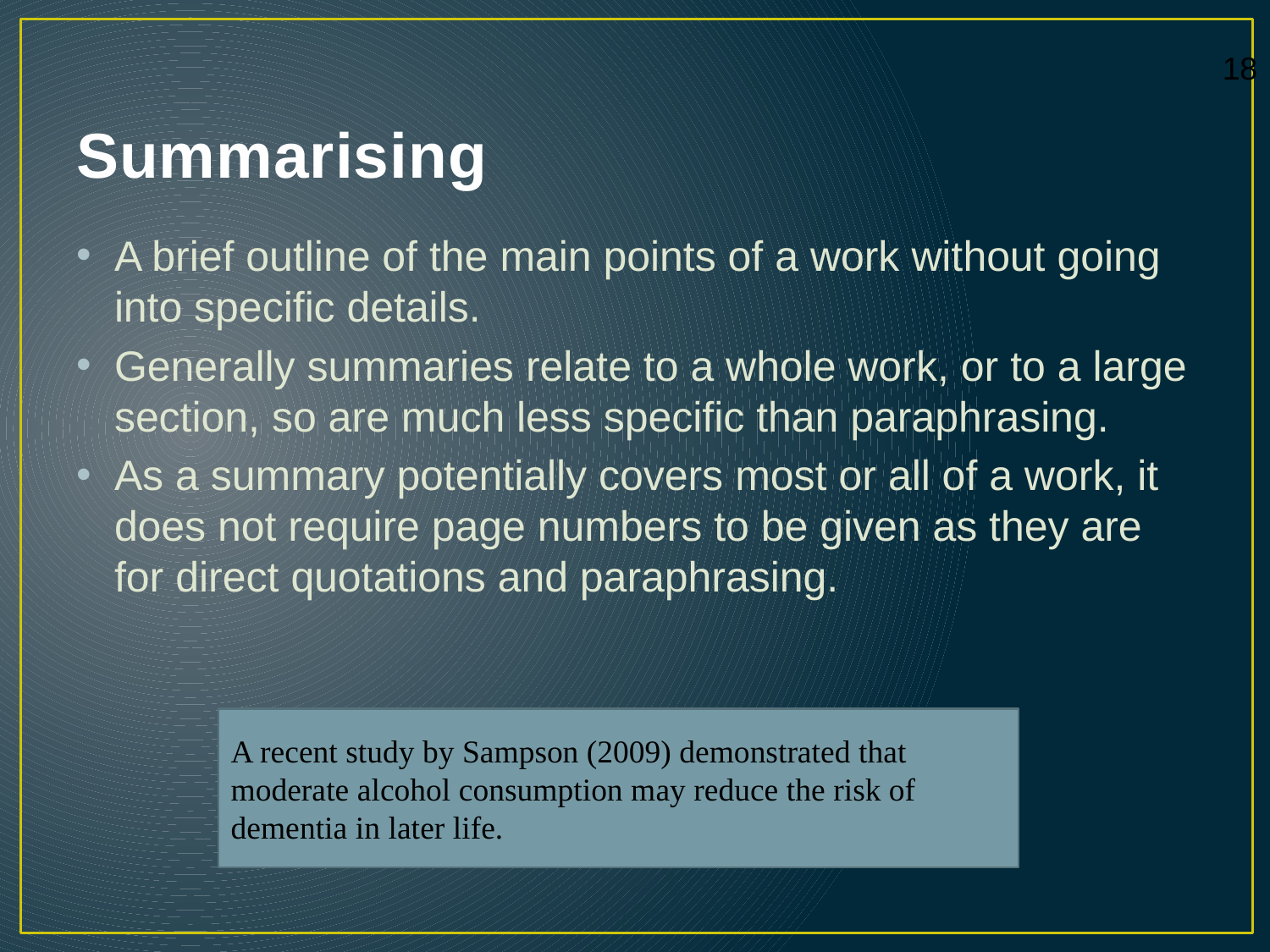

# Summarising
A brief outline of the main points of a work without going into specific details.
Generally summaries relate to a whole work, or to a large section, so are much less specific than paraphrasing.
As a summary potentially covers most or all of a work, it does not require page numbers to be given as they are for direct quotations and paraphrasing.

A recent study by Sampson (2009) demonstrated that moderate alcohol consumption may reduce the risk of dementia in later life.